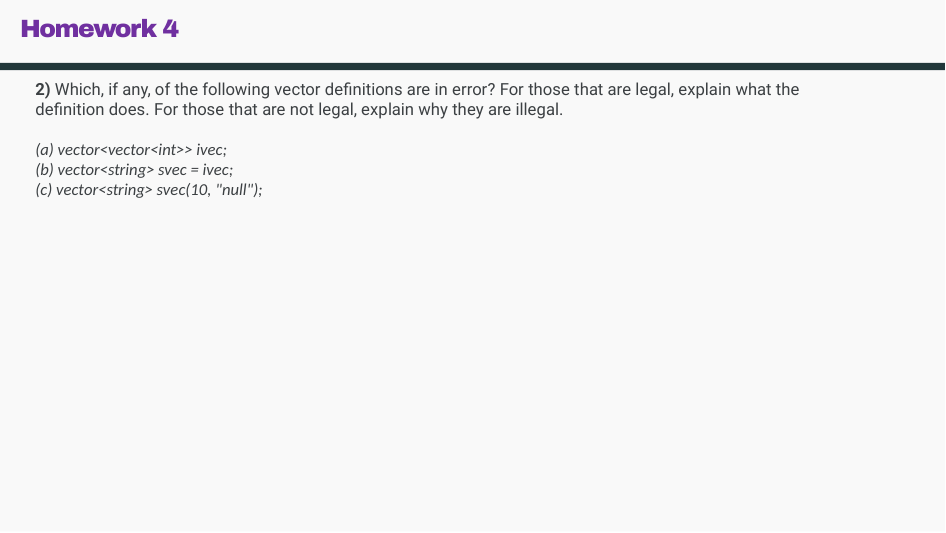

# Homework 4
2) Which, if any, of the following vector definitions are in error? For those that are legal, explain what the definition does. For those that are not legal, explain why they are illegal.
(a) vector<vector<int>> ivec;
(b) vector<string> svec = ivec;
(c) vector<string> svec(10, "null");